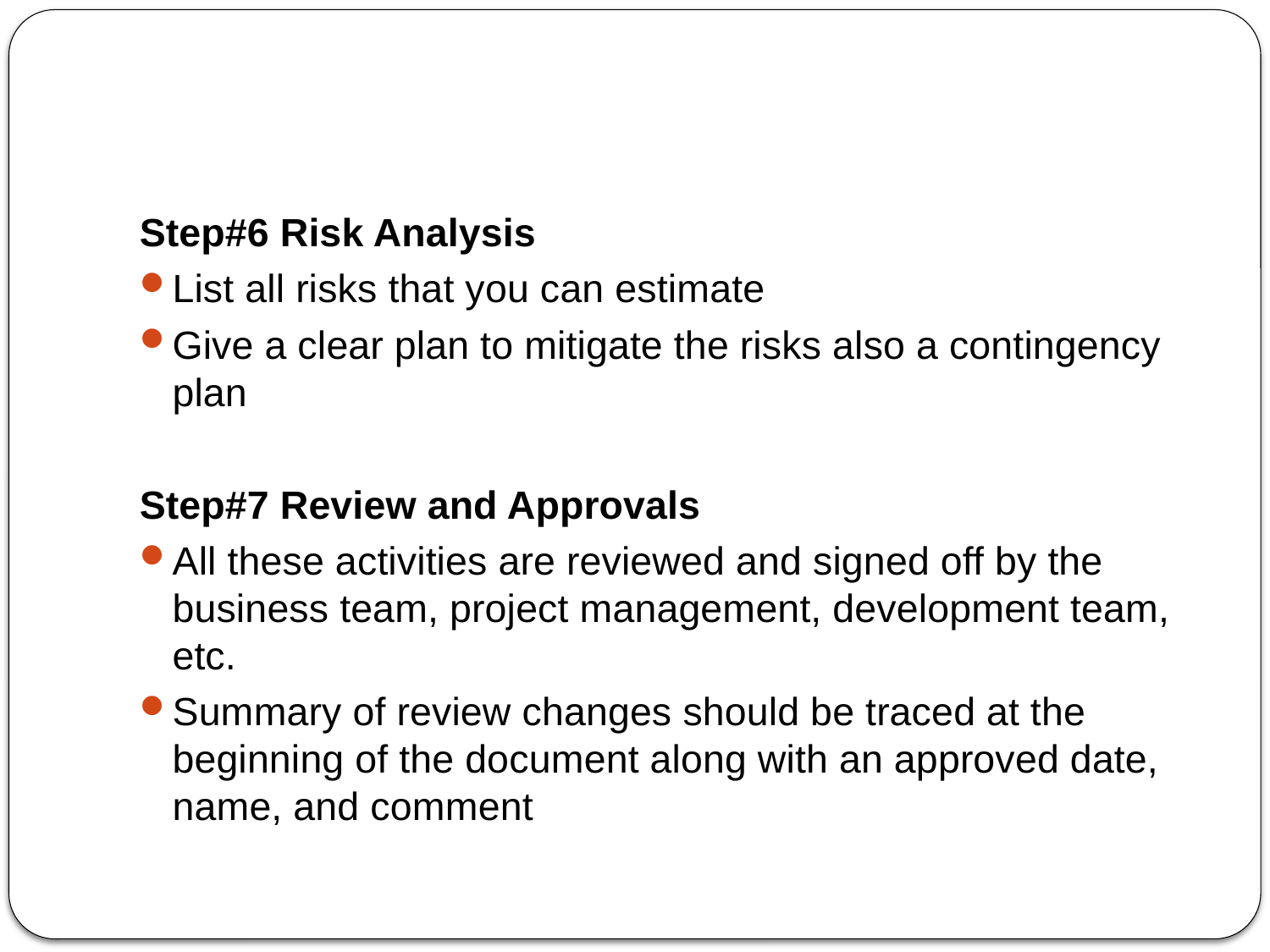

#
Step#6 Risk Analysis
List all risks that you can estimate
Give a clear plan to mitigate the risks also a contingency plan

Step#7 Review and Approvals
All these activities are reviewed and signed off by the business team, project management, development team, etc.
Summary of review changes should be traced at the beginning of the document along with an approved date, name, and comment